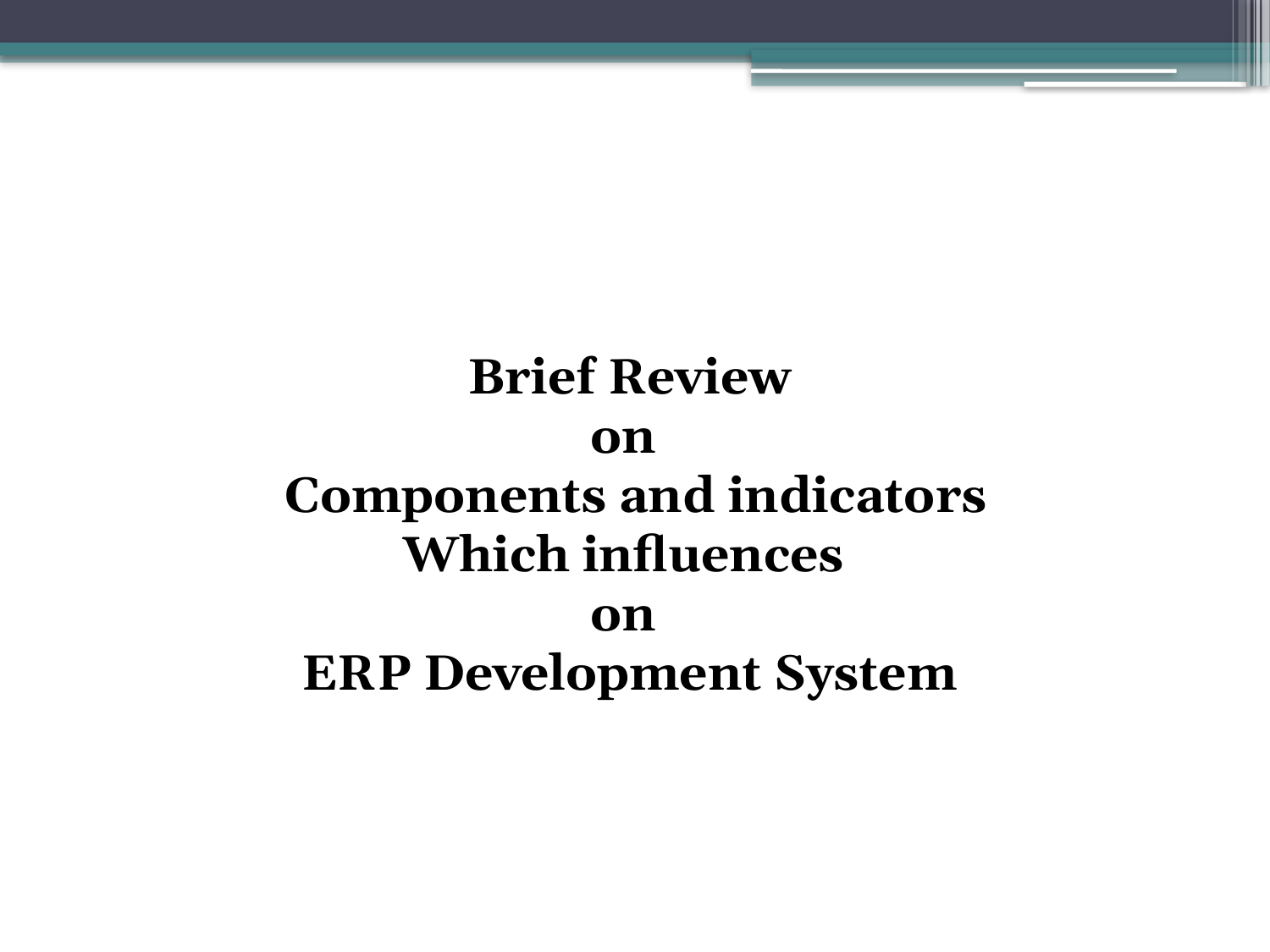

Brief Review
on
 Components and indicators Which influences
on
ERP Development System